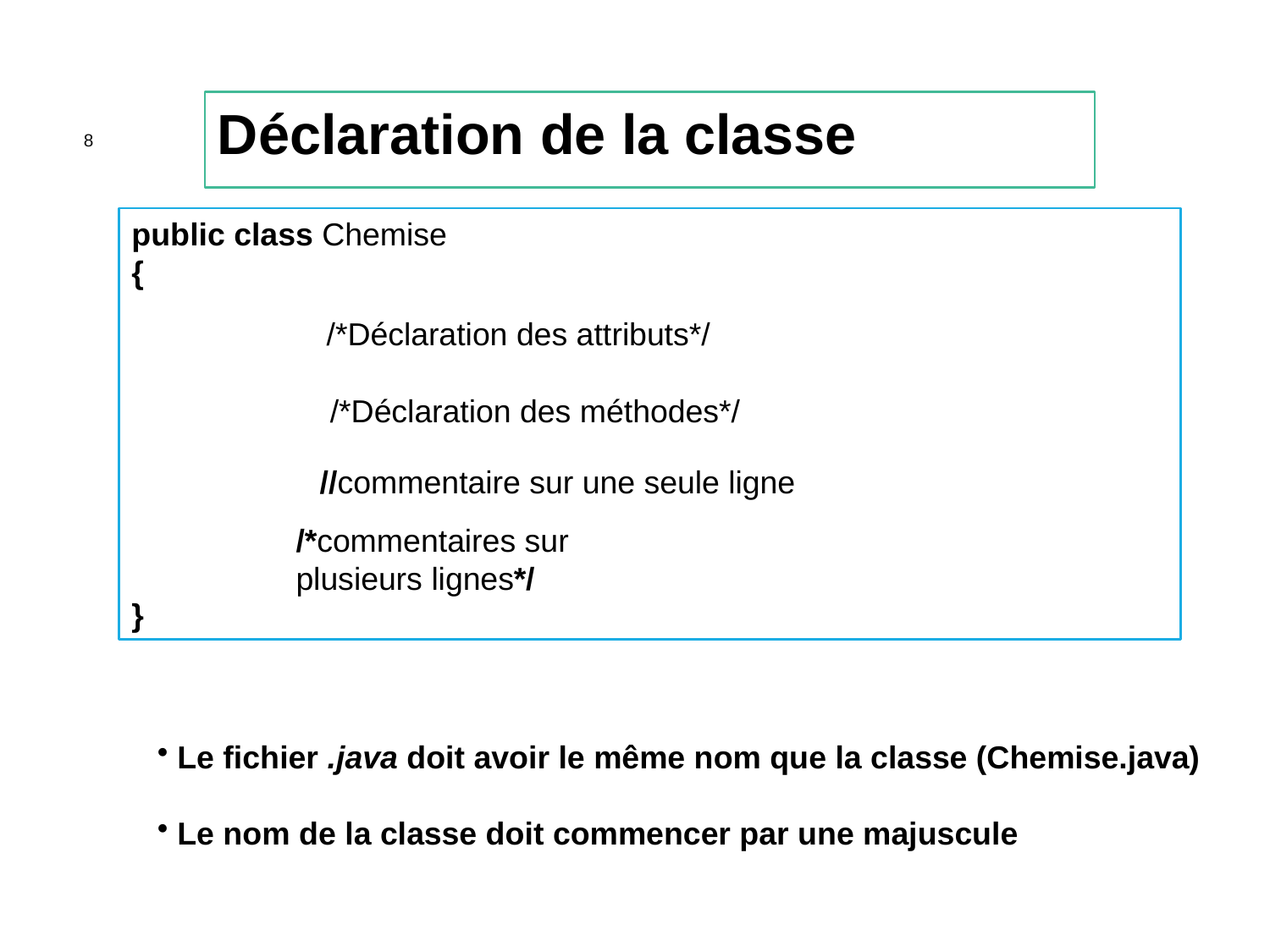

Déclaration de la classe
8
public class Chemise
{

}
/*Déclaration des attributs*/
/*Déclaration des méthodes*/
//commentaire sur une seule ligne
/*commentaires sur
plusieurs lignes*/
 Le fichier .java doit avoir le même nom que la classe (Chemise.java)

 Le nom de la classe doit commencer par une majuscule